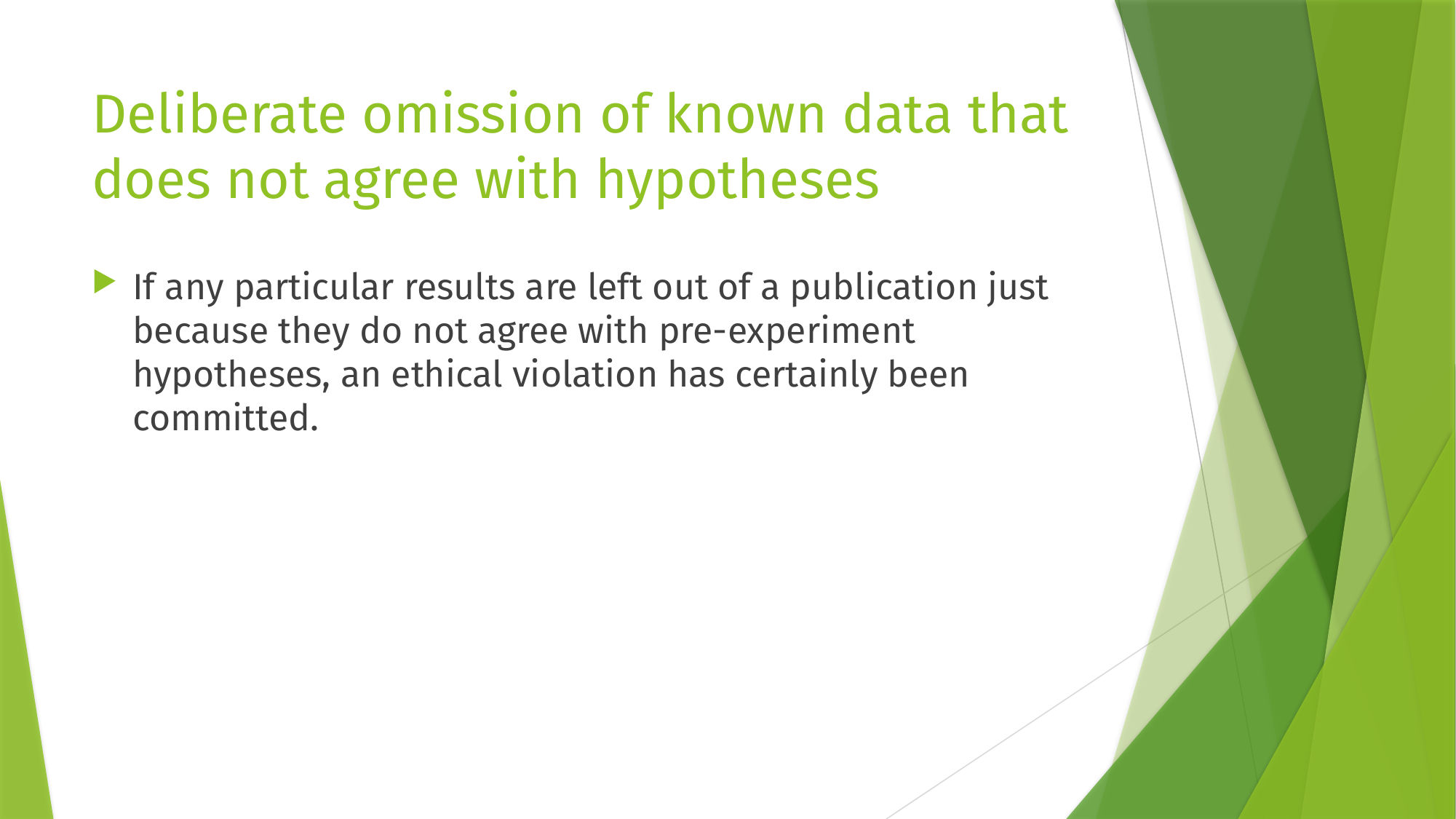

# Deliberate omission of known data that does not agree with hypotheses
If any particular results are left out of a publication just because they do not agree with pre-experiment hypotheses, an ethical violation has certainly been
committed.